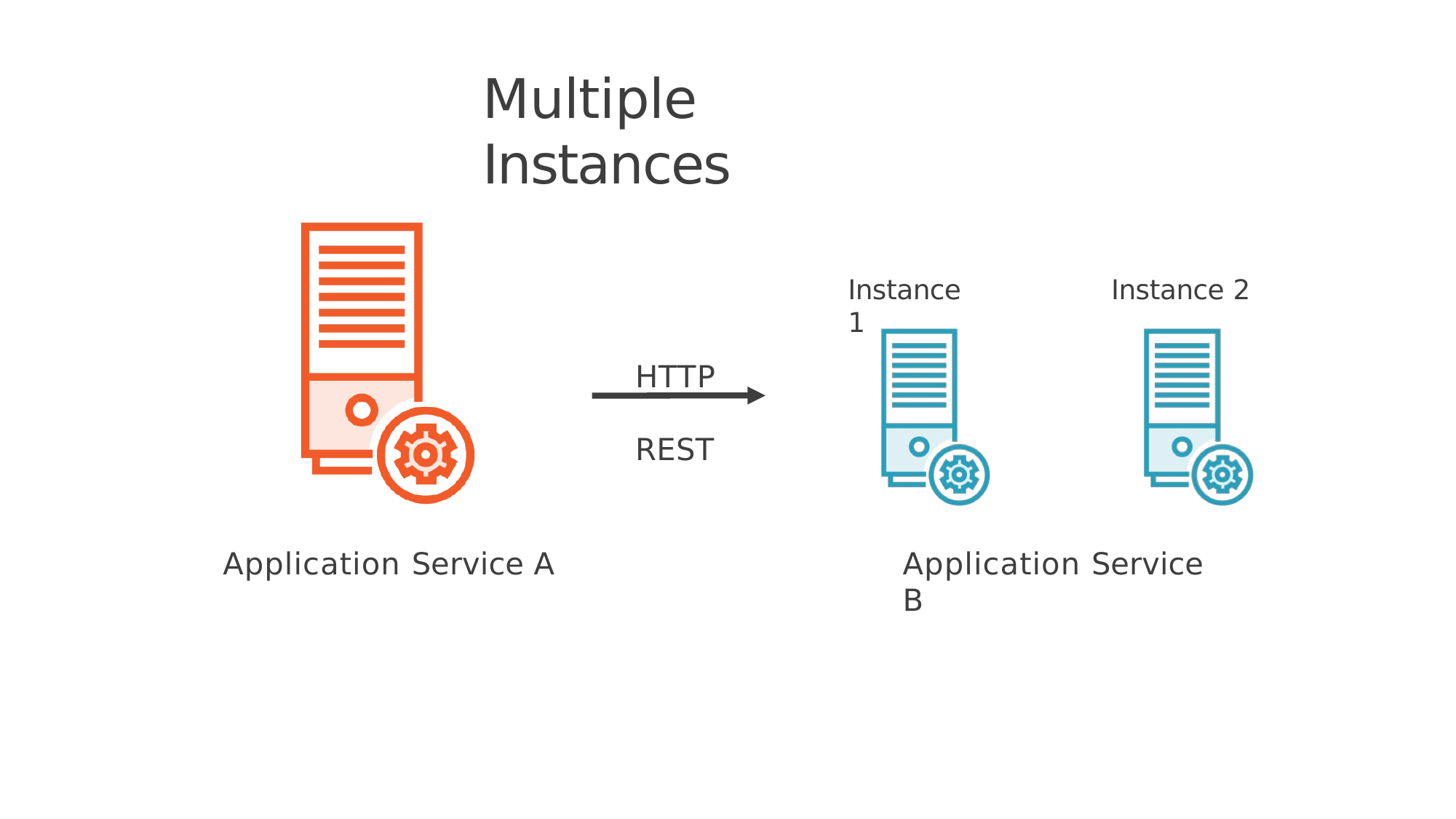

# Multiple Instances

Instance 1
Instance 2

HTTP  REST

Application Service A
Application Service B